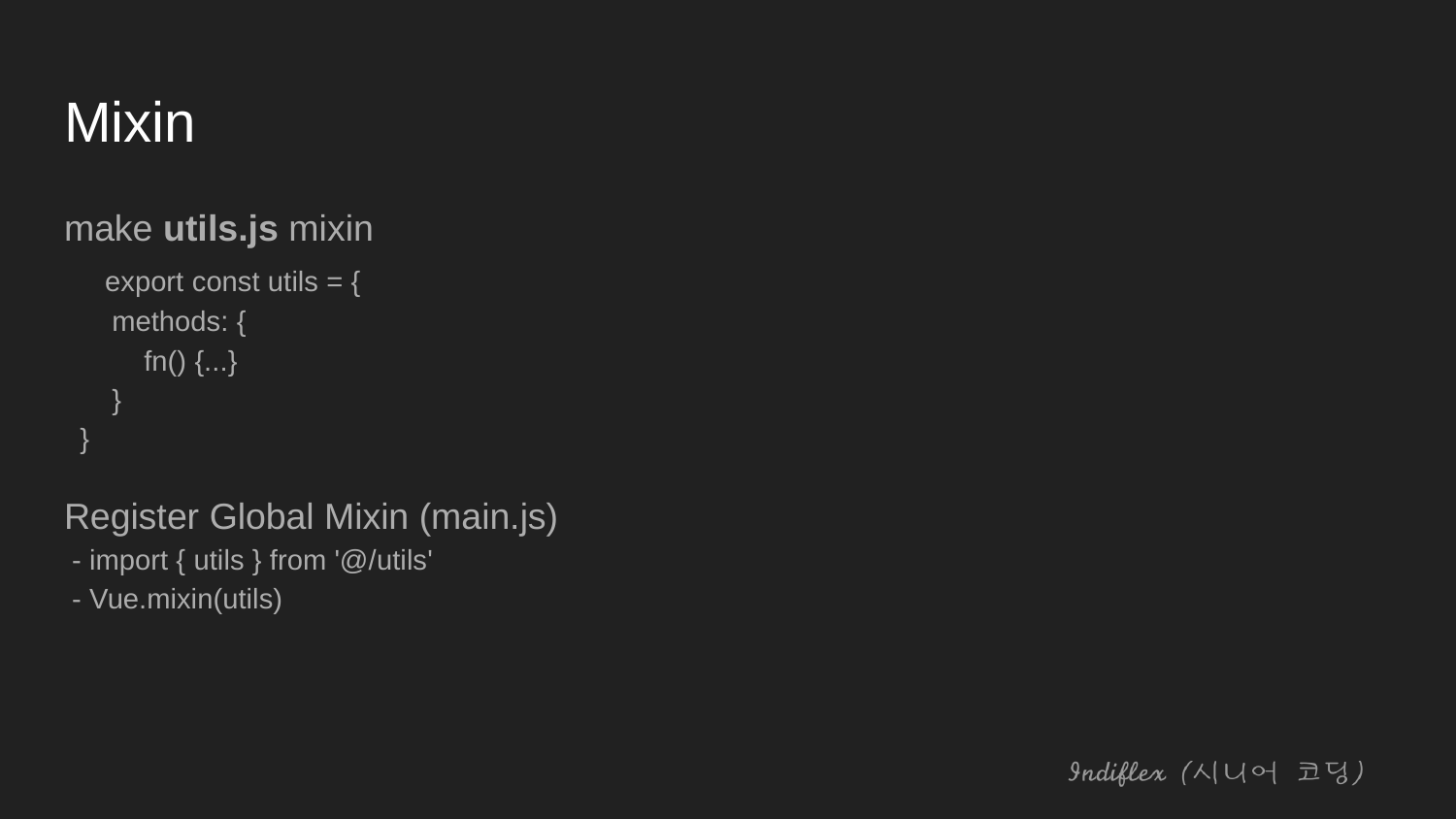

# Mixin
make utils.js mixin
    export const utils = {
      methods: {
          fn() {...}
      }
  }
Register Global Mixin (main.js)
 - import { utils } from '@/utils'
 - Vue.mixin(utils)